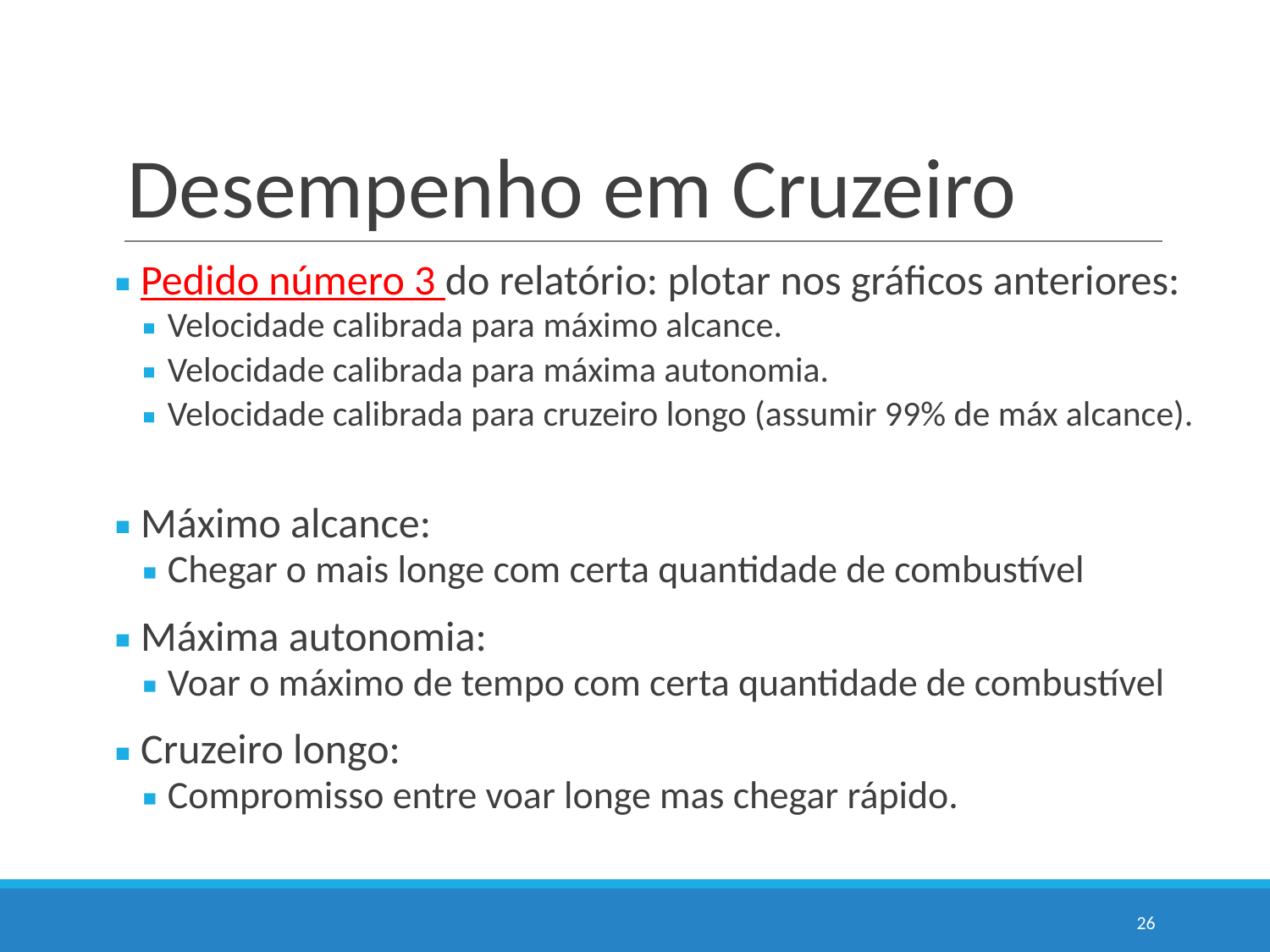

# Desempenho em Cruzeiro
 Pedido número 3 do relatório: plotar nos gráficos anteriores:
Velocidade calibrada para máximo alcance.
Velocidade calibrada para máxima autonomia.
Velocidade calibrada para cruzeiro longo (assumir 99% de máx alcance).

 Máximo alcance:
Chegar o mais longe com certa quantidade de combustível
 Máxima autonomia:
Voar o máximo de tempo com certa quantidade de combustível
 Cruzeiro longo:
Compromisso entre voar longe mas chegar rápido.

26